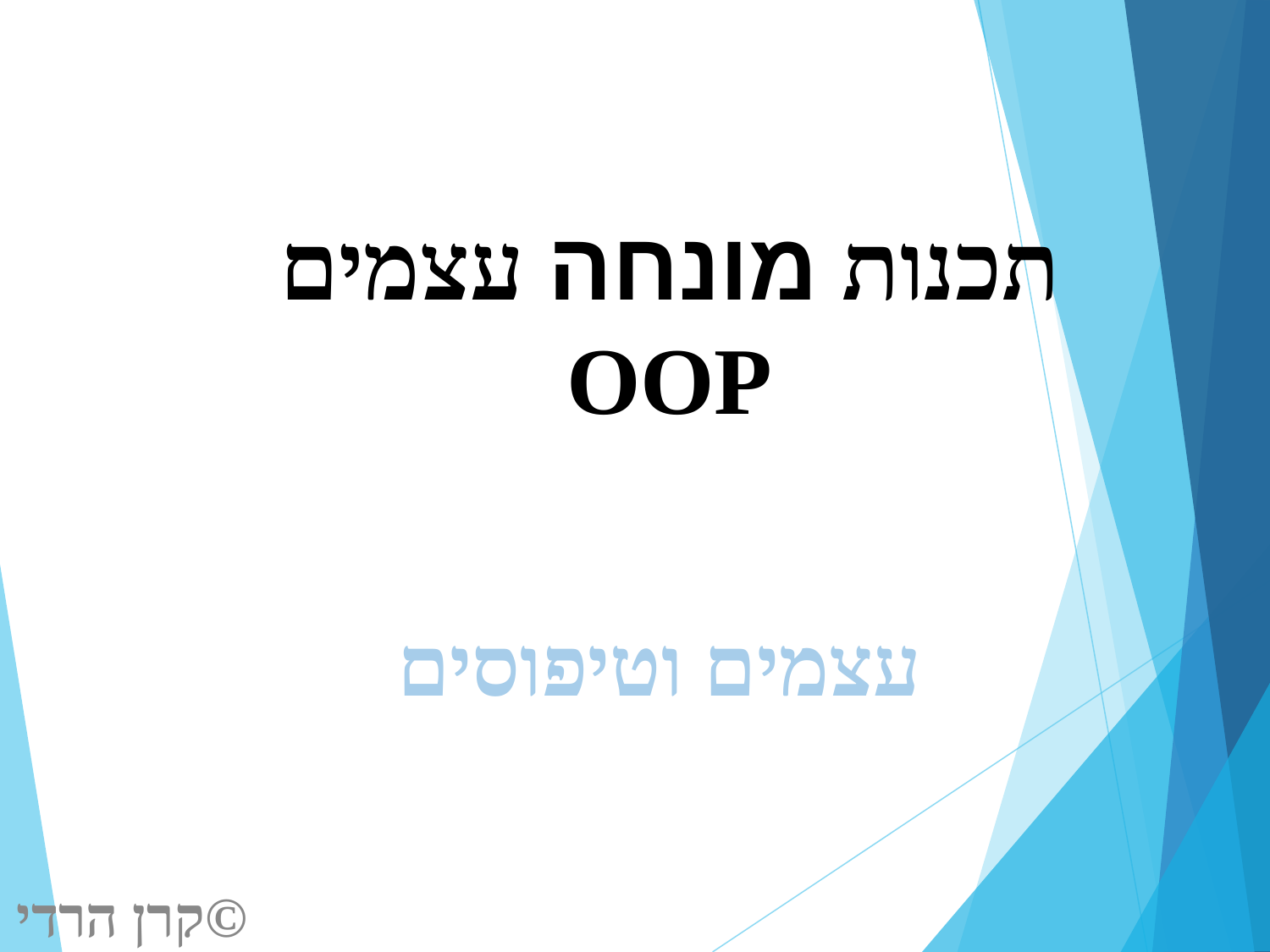

תכנות מונחה עצמים OOP
עצמים וטיפוסים
©קרן הרדי